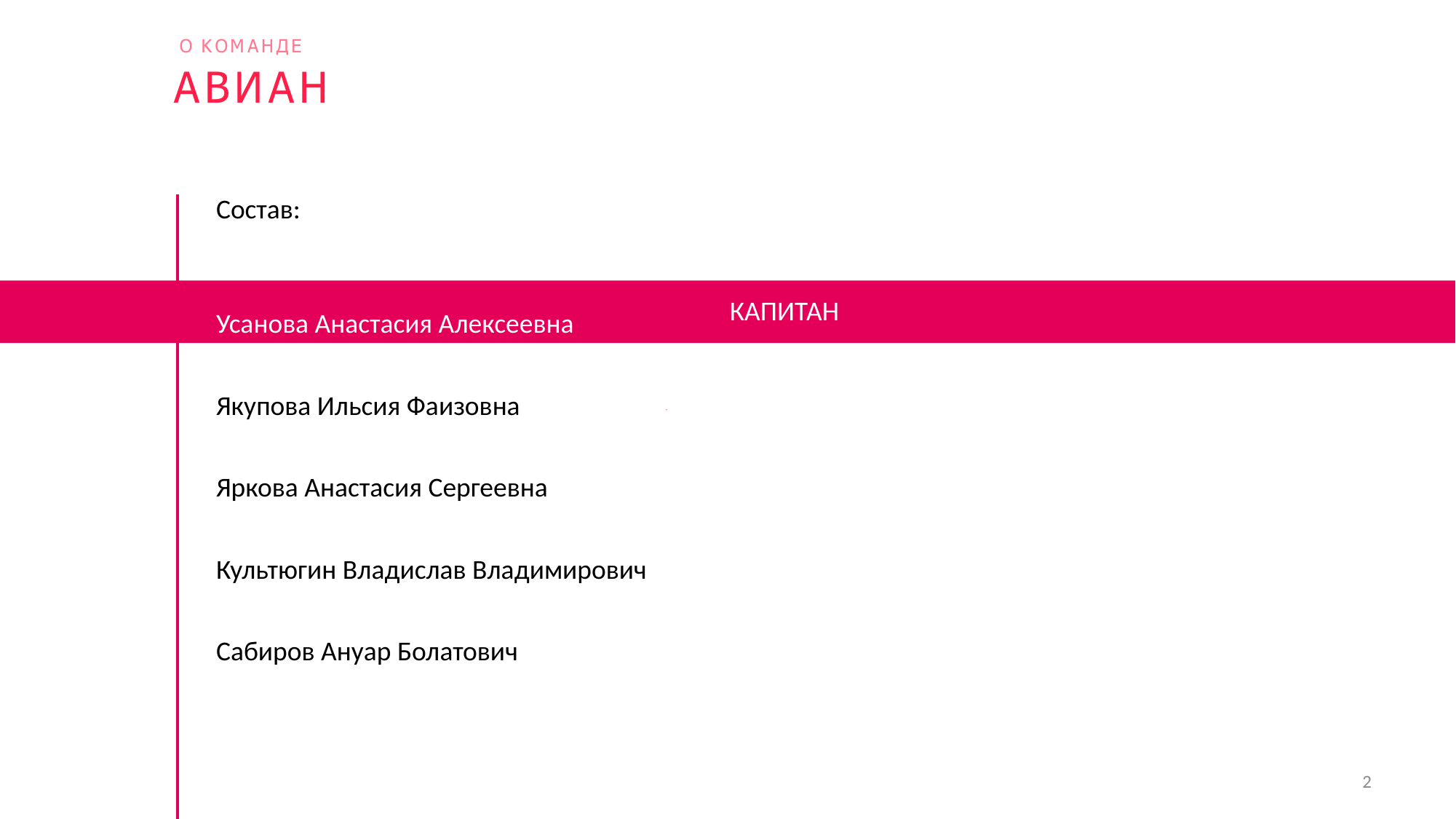

О КОМАНДЕ
АВИАН
Состав:

Усанова Анастасия Алексеевна
Якупова Ильсия Фаизовна
Яркова Анастасия Сергеевна
Культюгин Владислав Владимирович
Сабиров Ануар Болатович

КАПИТАН
2